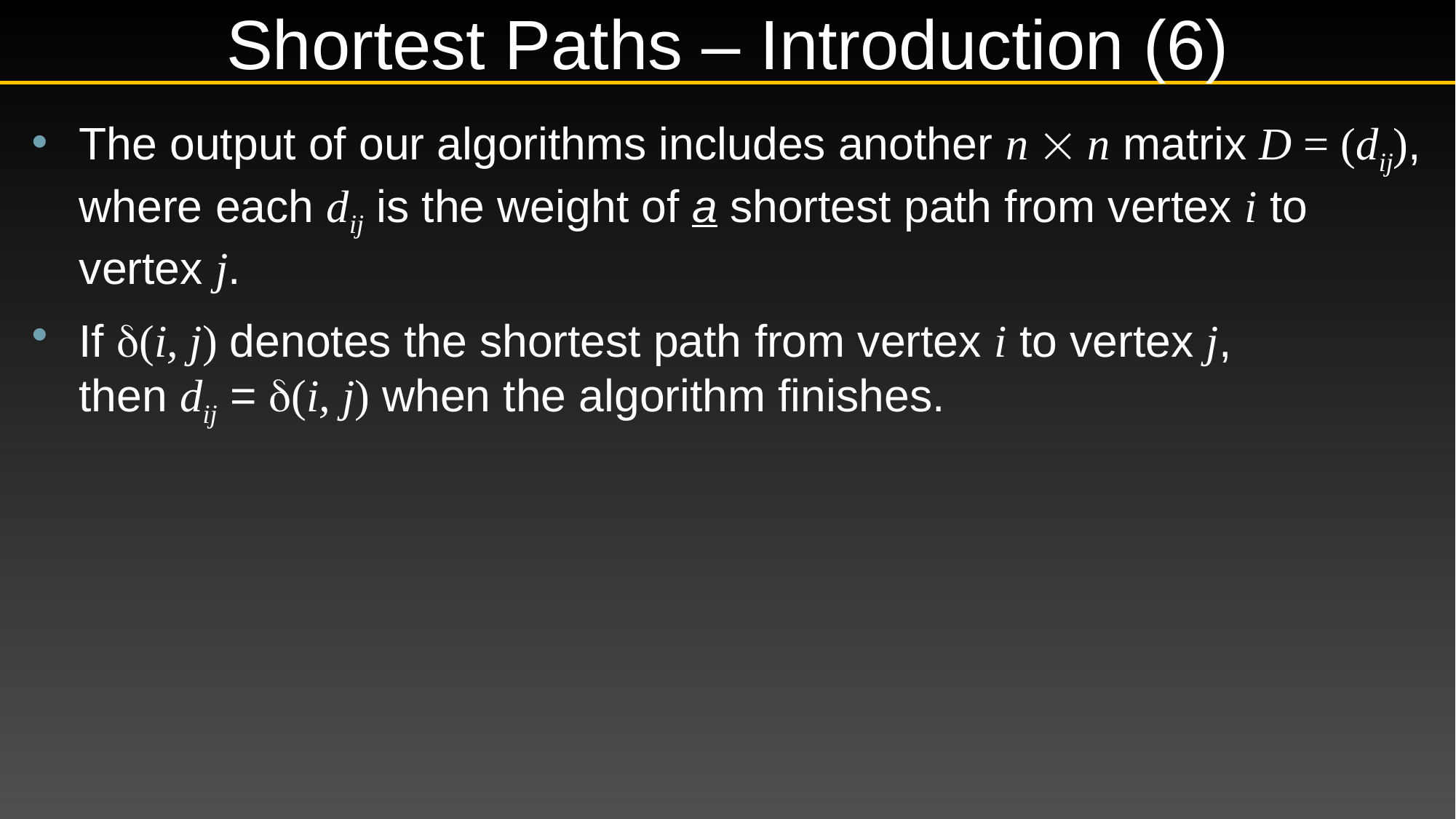

# Shortest Paths – Introduction (6)
The output of our algorithms includes another n × n matrix D = (dij), where each dij is the weight of a shortest path from vertex i to vertex j.
If δ(i, j) denotes the shortest path from vertex i to vertex j,
then dij = δ(i, j) when the algorithm finishes.